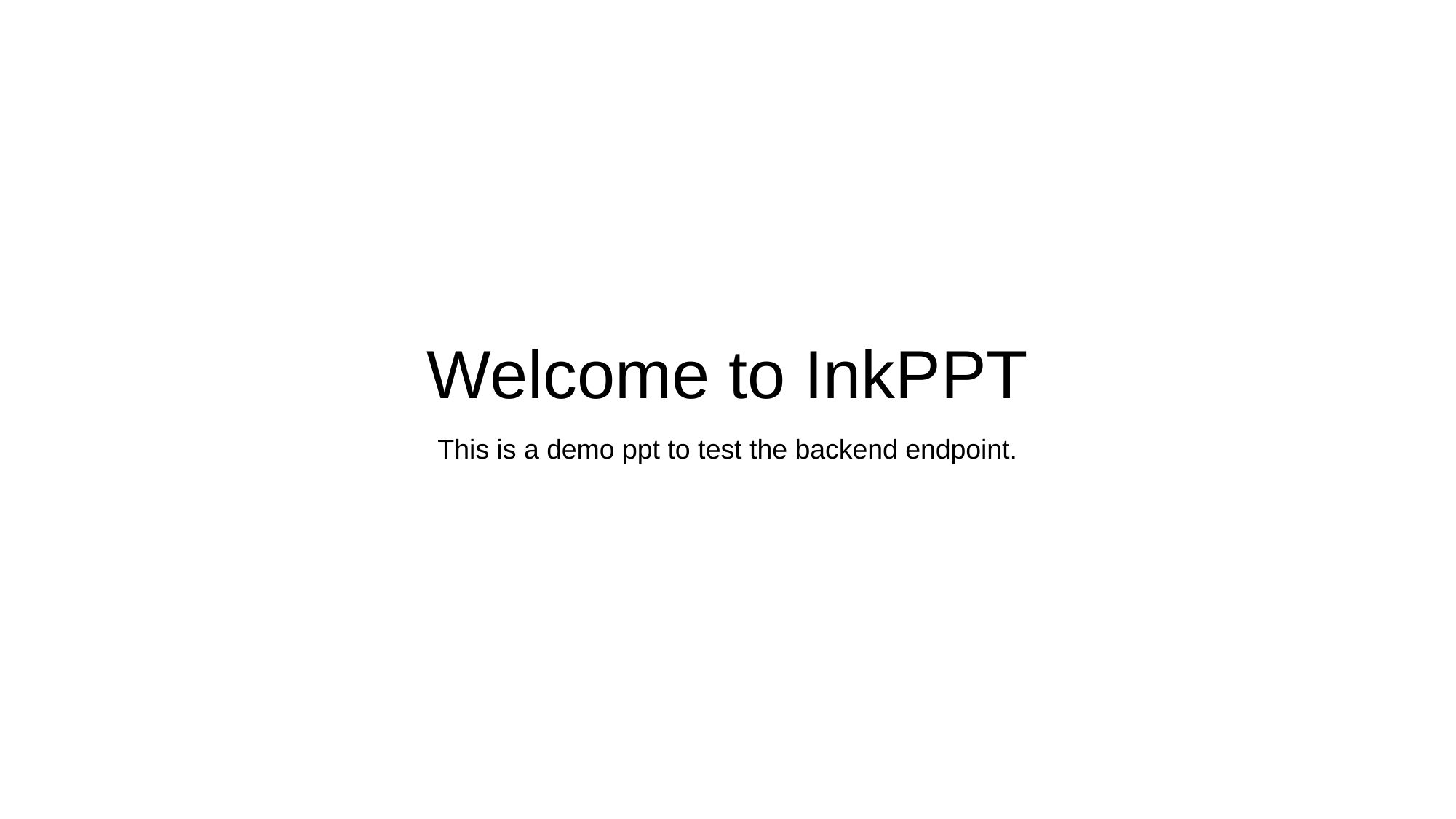

# Welcome to InkPPT
This is a demo ppt to test the backend endpoint.